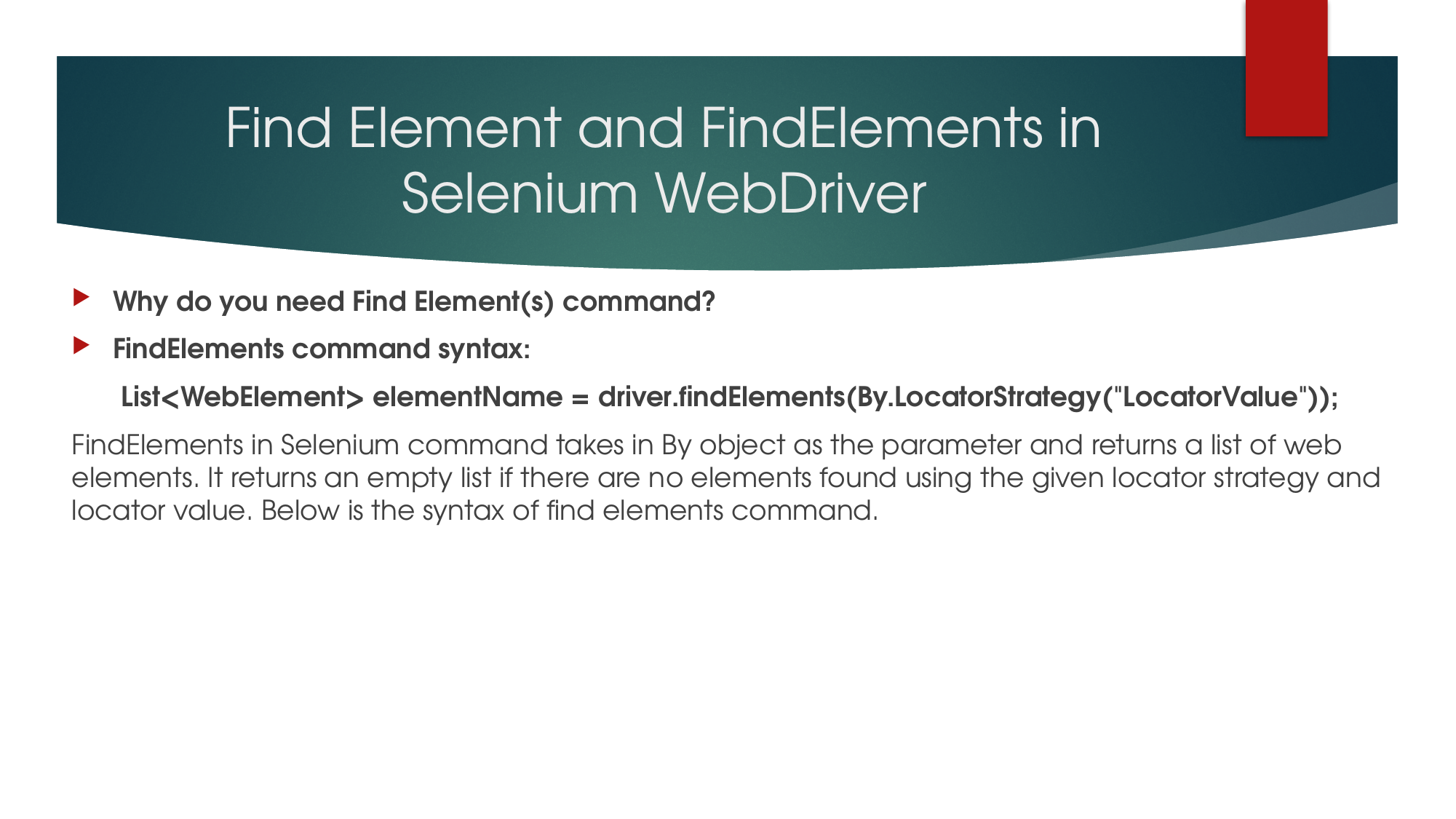

# Find Element and FindElements in Selenium WebDriver
Why do you need Find Element(s) command?
FindElements command syntax:
List<WebElement> elementName = driver.findElements(By.LocatorStrategy("LocatorValue"));
FindElements in Selenium command takes in By object as the parameter and returns a list of web elements. It returns an empty list if there are no elements found using the given locator strategy and locator value. Below is the syntax of find elements command.